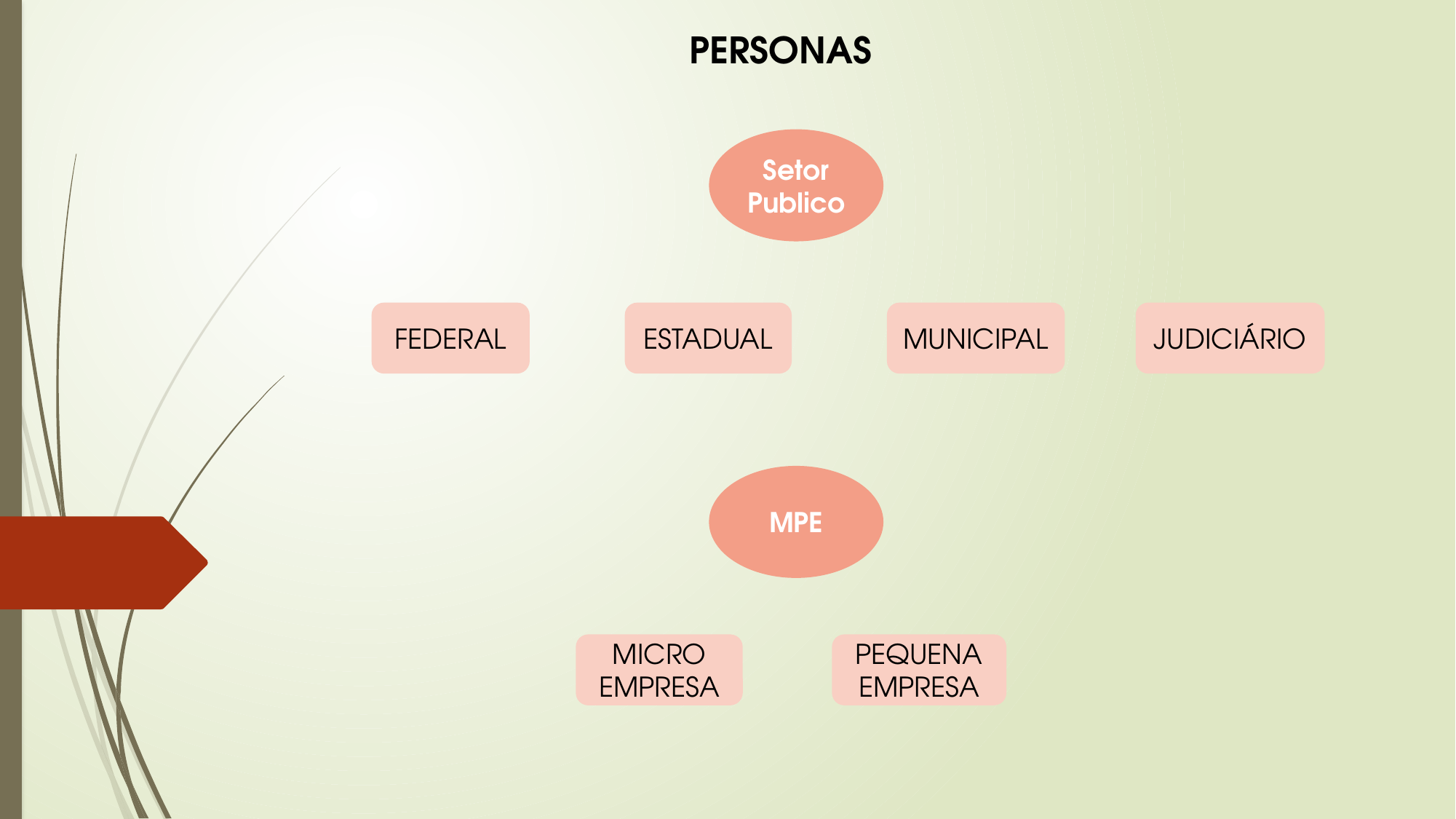

PERSONAS
Setor Publico
FEDERAL
ESTADUAL
MUNICIPAL
JUDICIÁRIO
MPE
MICRO
EMPRESA
PEQUENA
EMPRESA